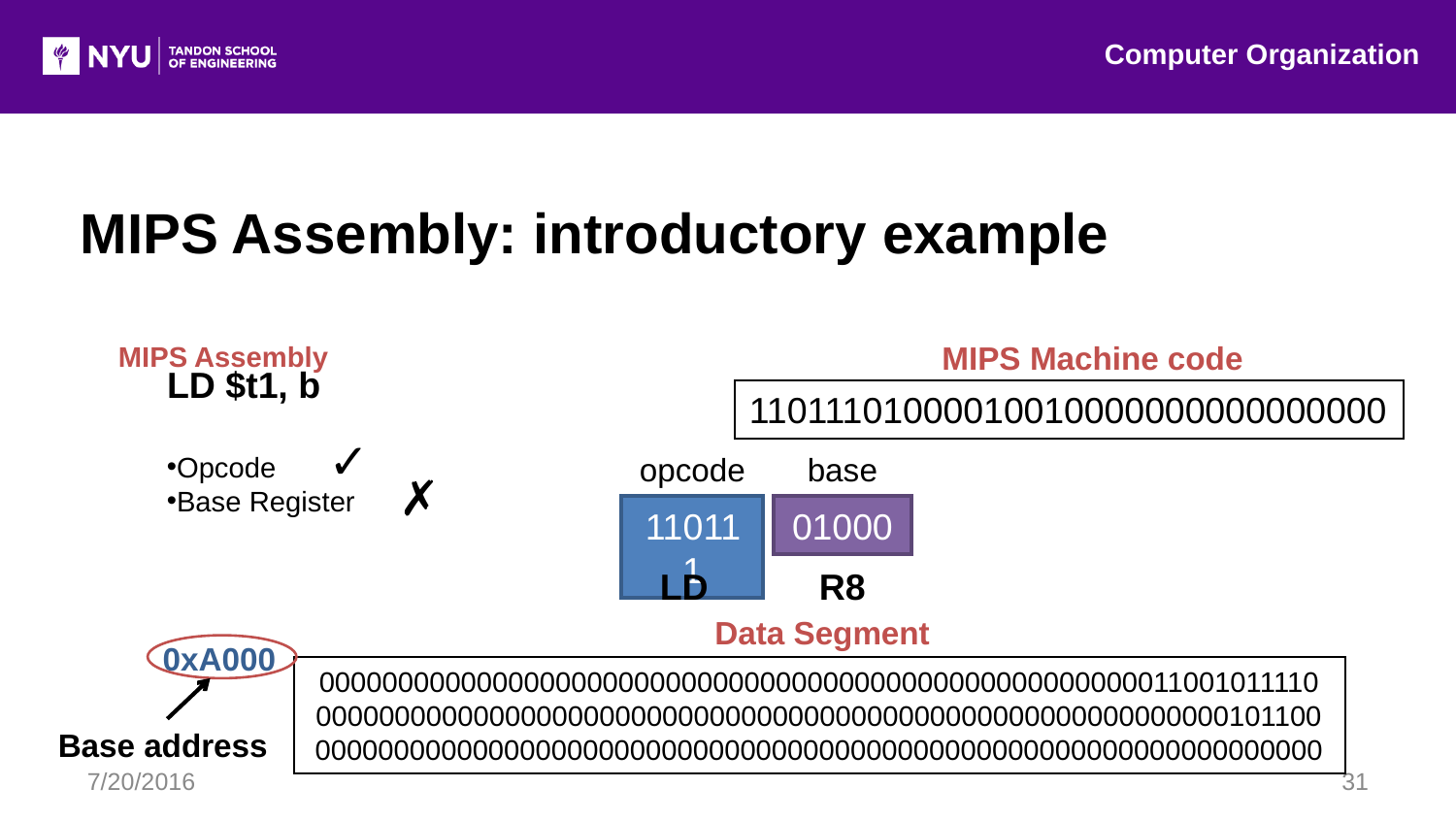

Computer Organization
MIPS Assembly: introductory example
MIPS Machine code

MIPS Assembly
LD $t1, b

Opcode
Base Register

11011101000010010000000000000000
✓
opcode
base
✗
110111
01000
LD
R8
Data Segment
0xA000

0000000000000000000000000000000000000000000000000000011001011110
0000000000000000000000000000000000000000000000000000000000101100
0000000000000000000000000000000000000000000000000000000000000000
Base address
7/20/2016
31